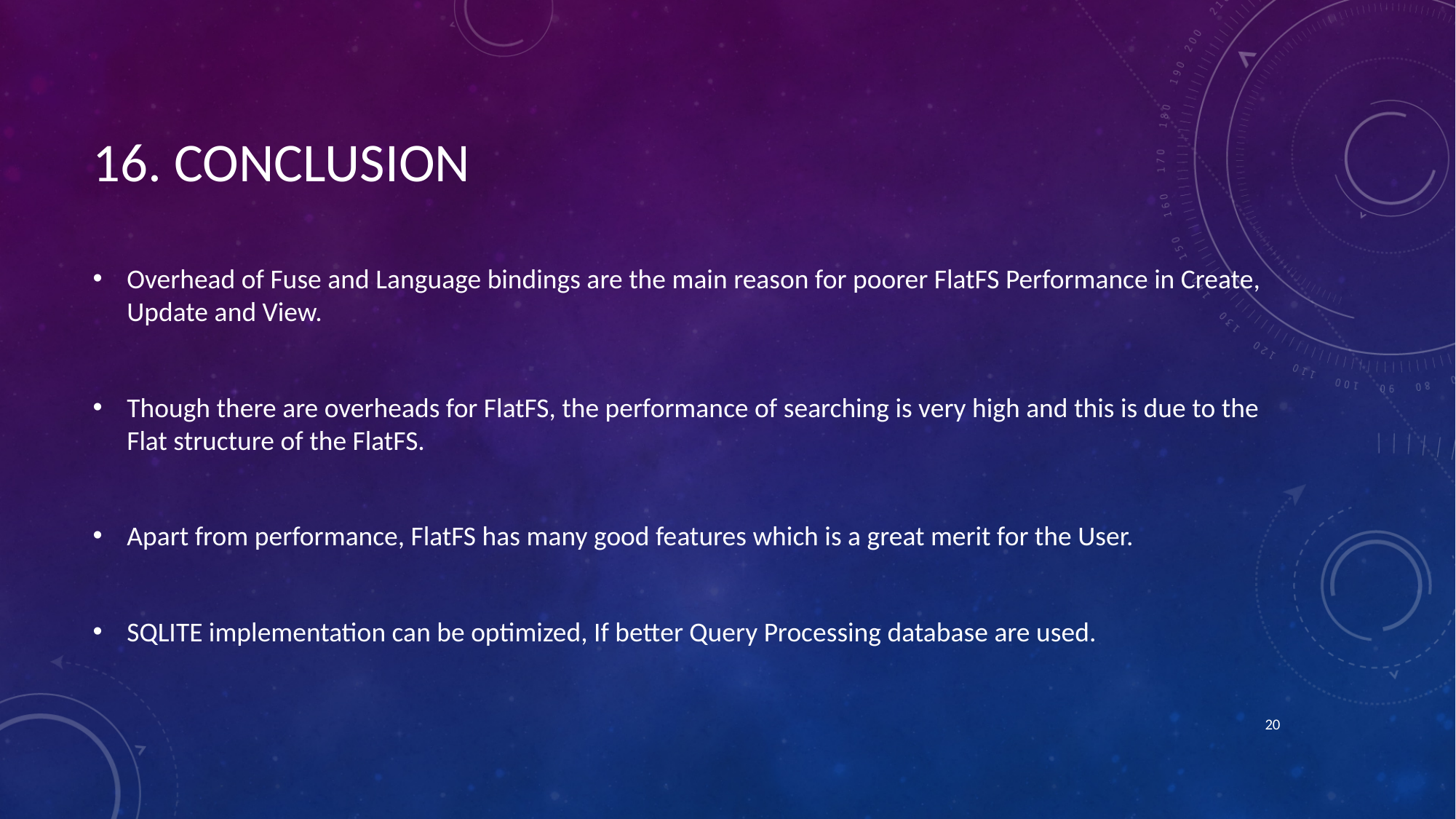

# 16. Conclusion
Overhead of Fuse and Language bindings are the main reason for poorer FlatFS Performance in Create, Update and View.

Though there are overheads for FlatFS, the performance of searching is very high and this is due to the Flat structure of the FlatFS.

Apart from performance, FlatFS has many good features which is a great merit for the User.

SQLITE implementation can be optimized, If better Query Processing database are used.

20